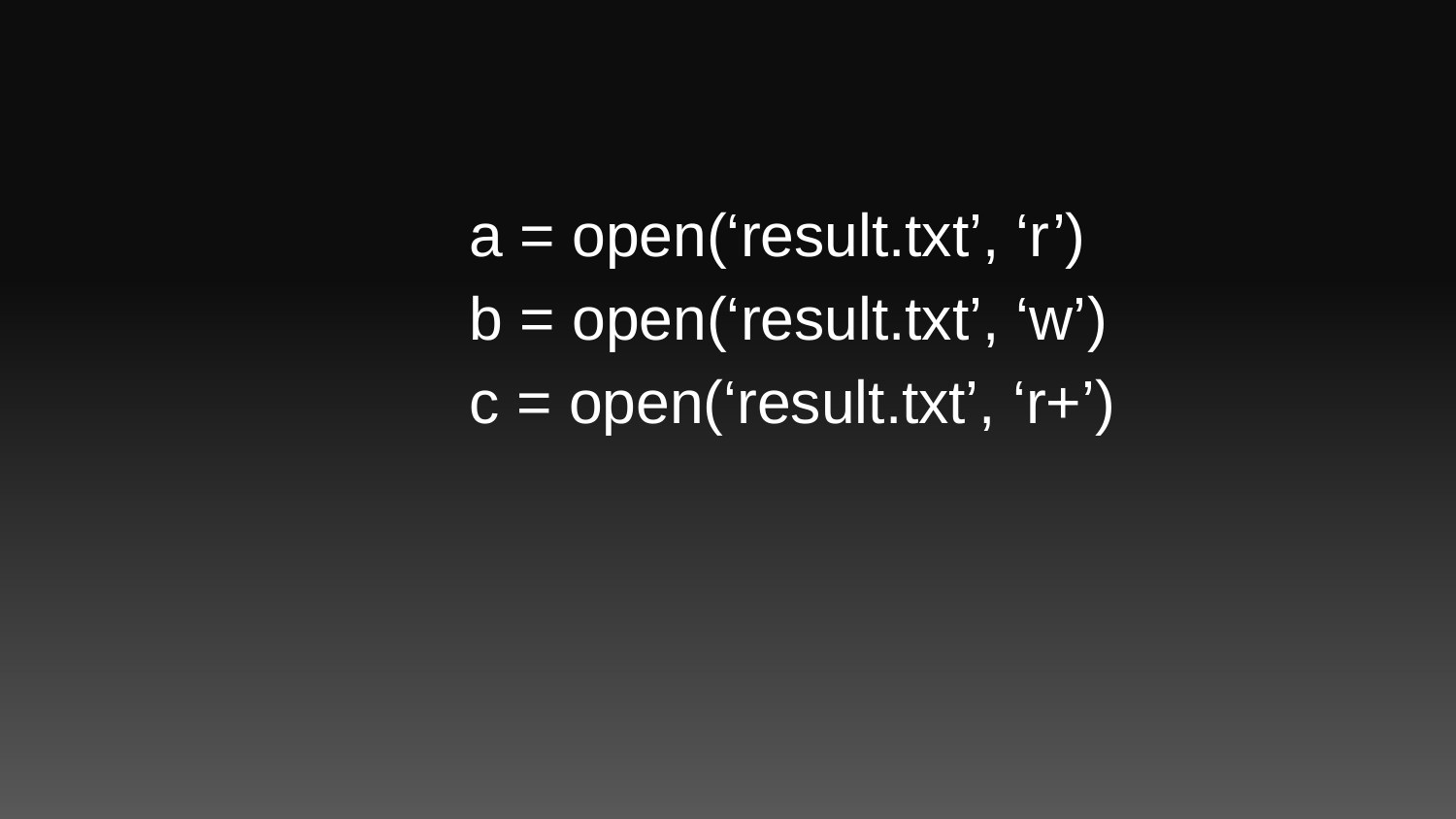

a = open(‘result.txt’, ‘r’)
b = open(‘result.txt’, ‘w’)
c = open(‘result.txt’, ‘r+’)